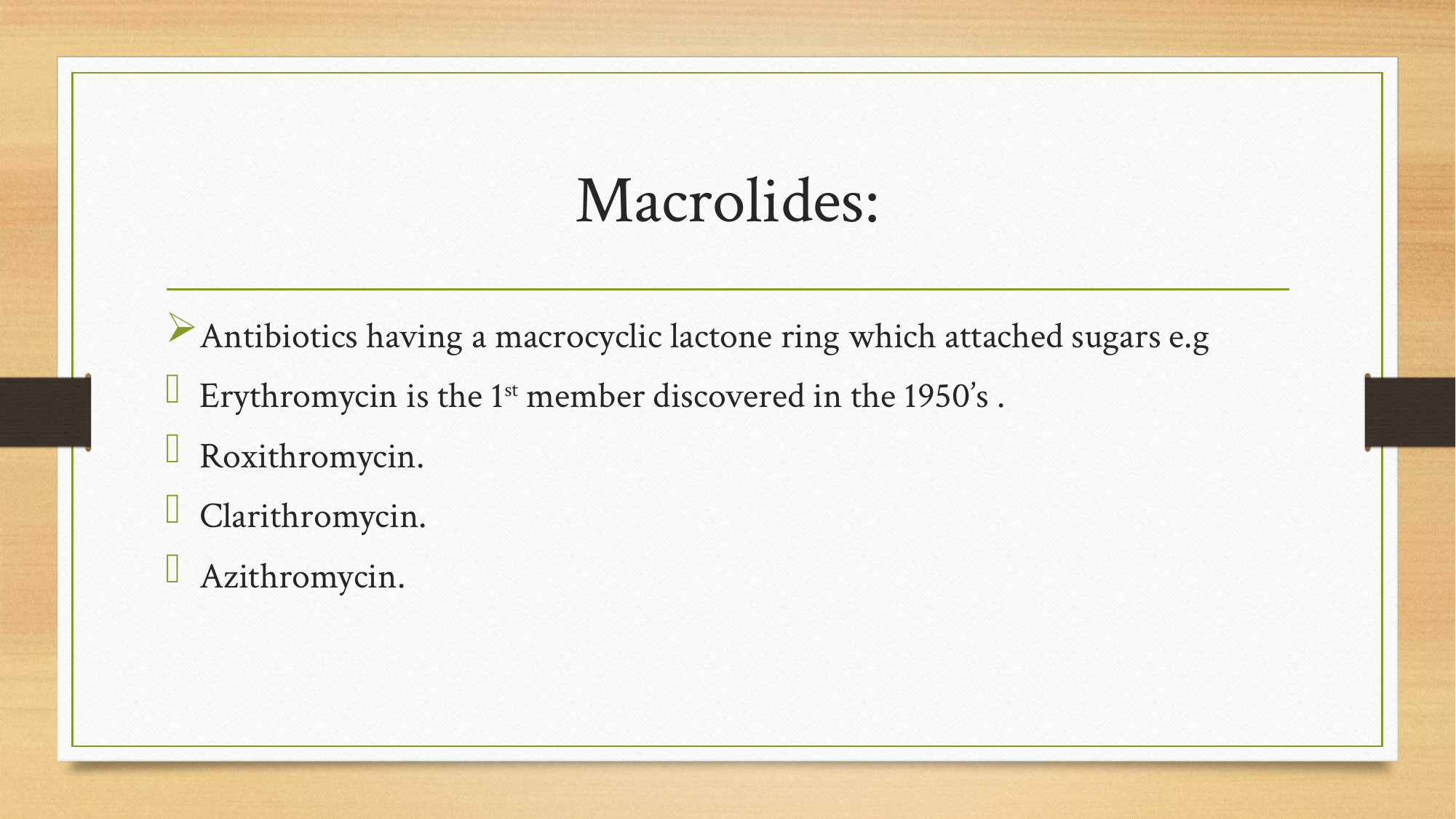

# Macrolides:
Antibiotics having a macrocyclic lactone ring which attached sugars e.g
Erythromycin is the 1st member discovered in the 1950’s .
Roxithromycin.
Clarithromycin.
Azithromycin.